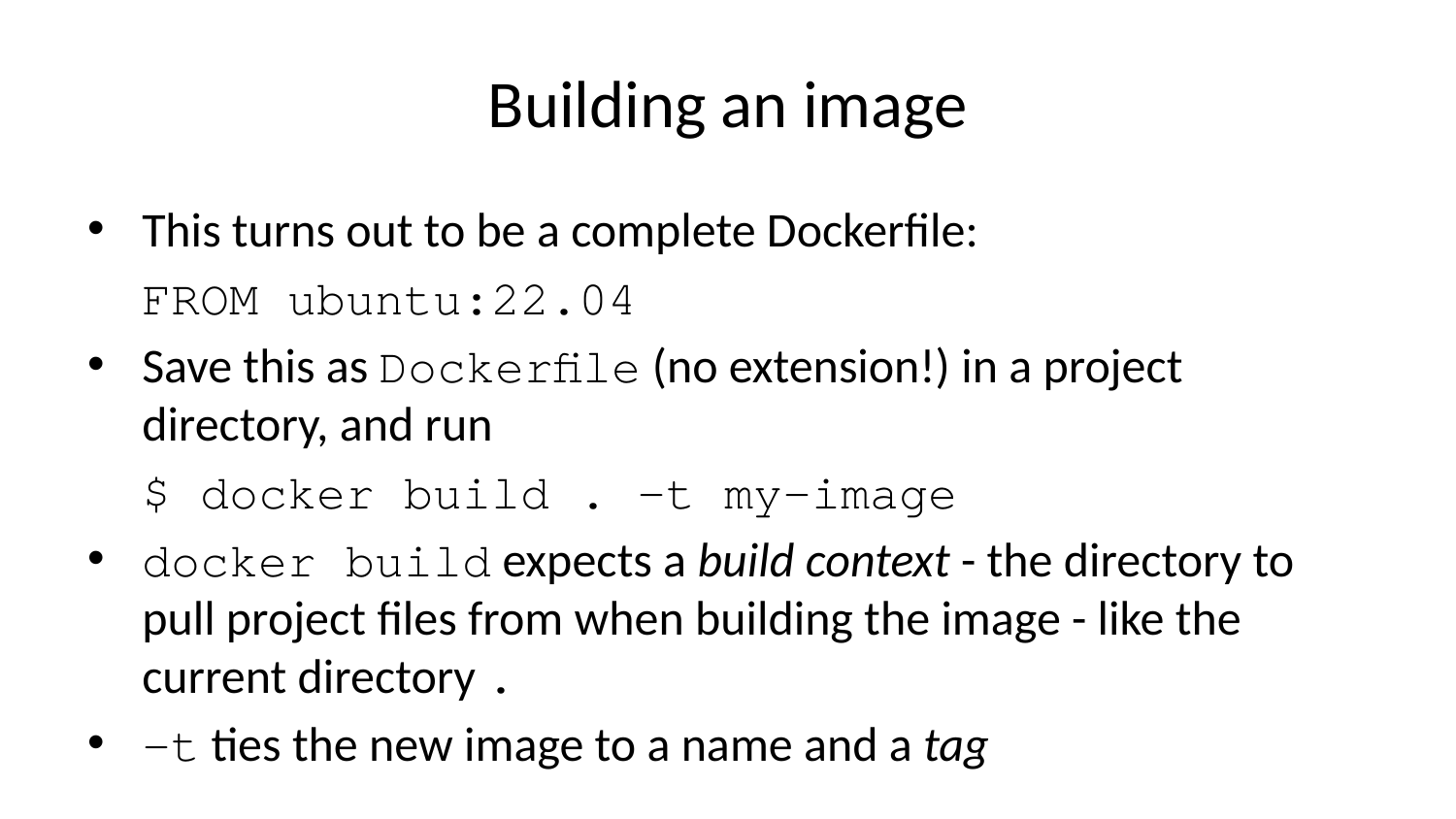

# Building an image
This turns out to be a complete Dockerfile:
FROM ubuntu:22.04
Save this as Dockerfile (no extension!) in a project directory, and run
$ docker build . -t my-image
docker build expects a build context - the directory to pull project files from when building the image - like the current directory .
-t ties the new image to a name and a tag